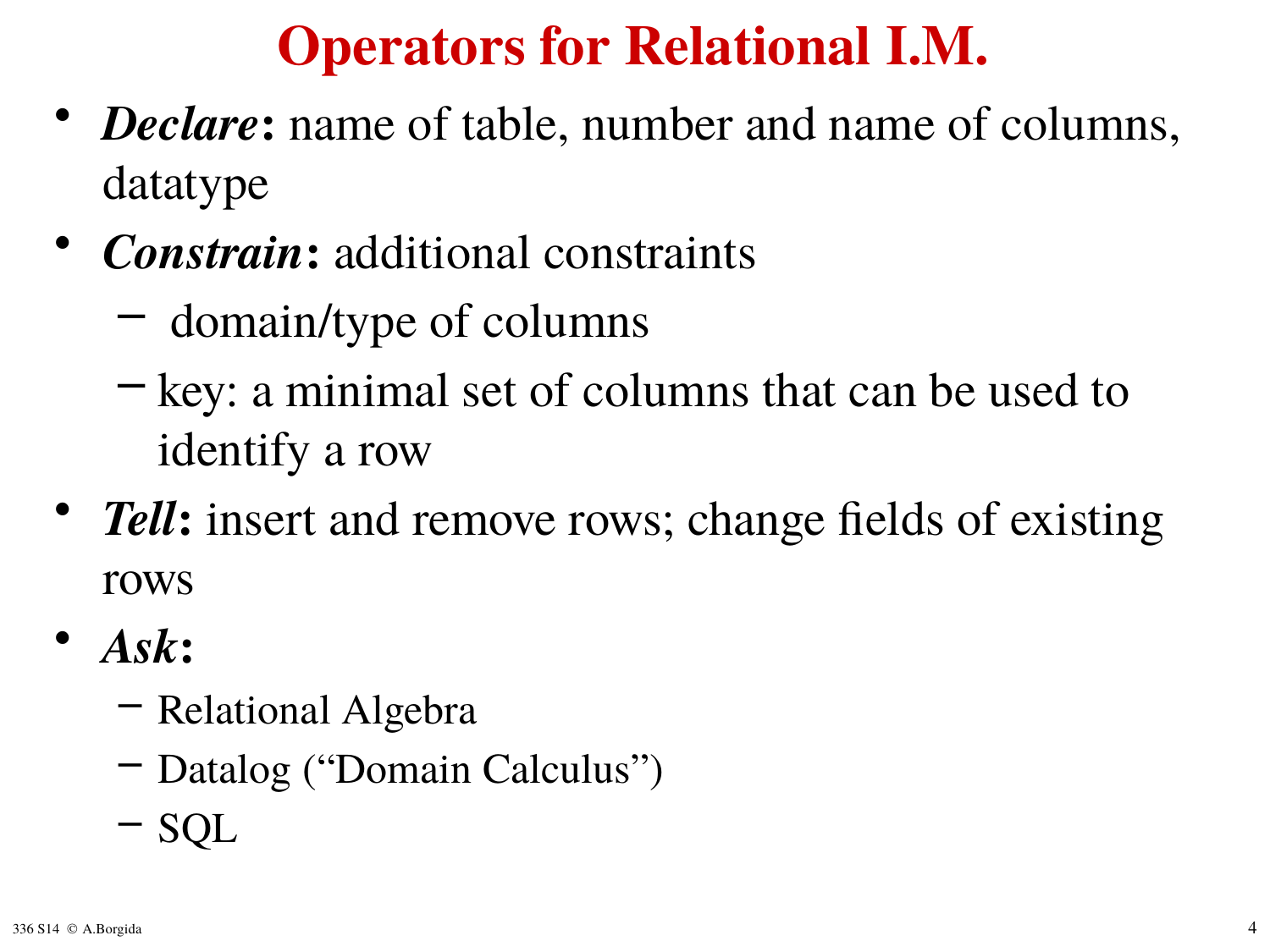

# Operators for Relational I.M.
Declare: name of table, number and name of columns, datatype
Constrain: additional constraints
 domain/type of columns
key: a minimal set of columns that can be used to identify a row
Tell: insert and remove rows; change fields of existing rows
Ask:
Relational Algebra
Datalog (“Domain Calculus”)
SQL